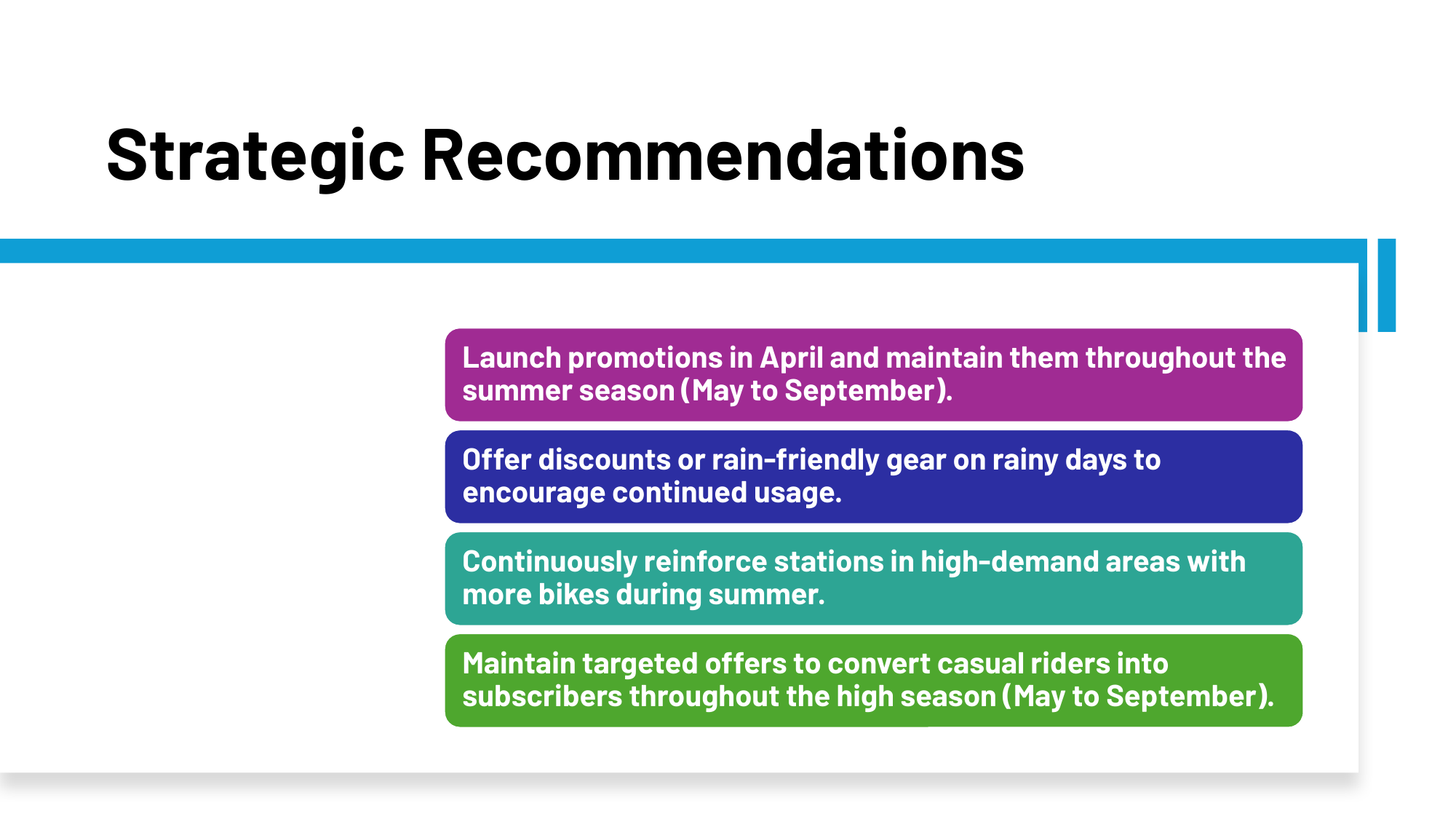

Strategic Recommendations

Launch promotions in April and maintain them throughout the summer season (May to September).
Offer discounts or rain-friendly gear on rainy days to encourage continued usage.
Continuously reinforce stations in high-demand areas with more bikes during summer.
Maintain targeted offers to convert casual riders into subscribers throughout the high season (May to September).